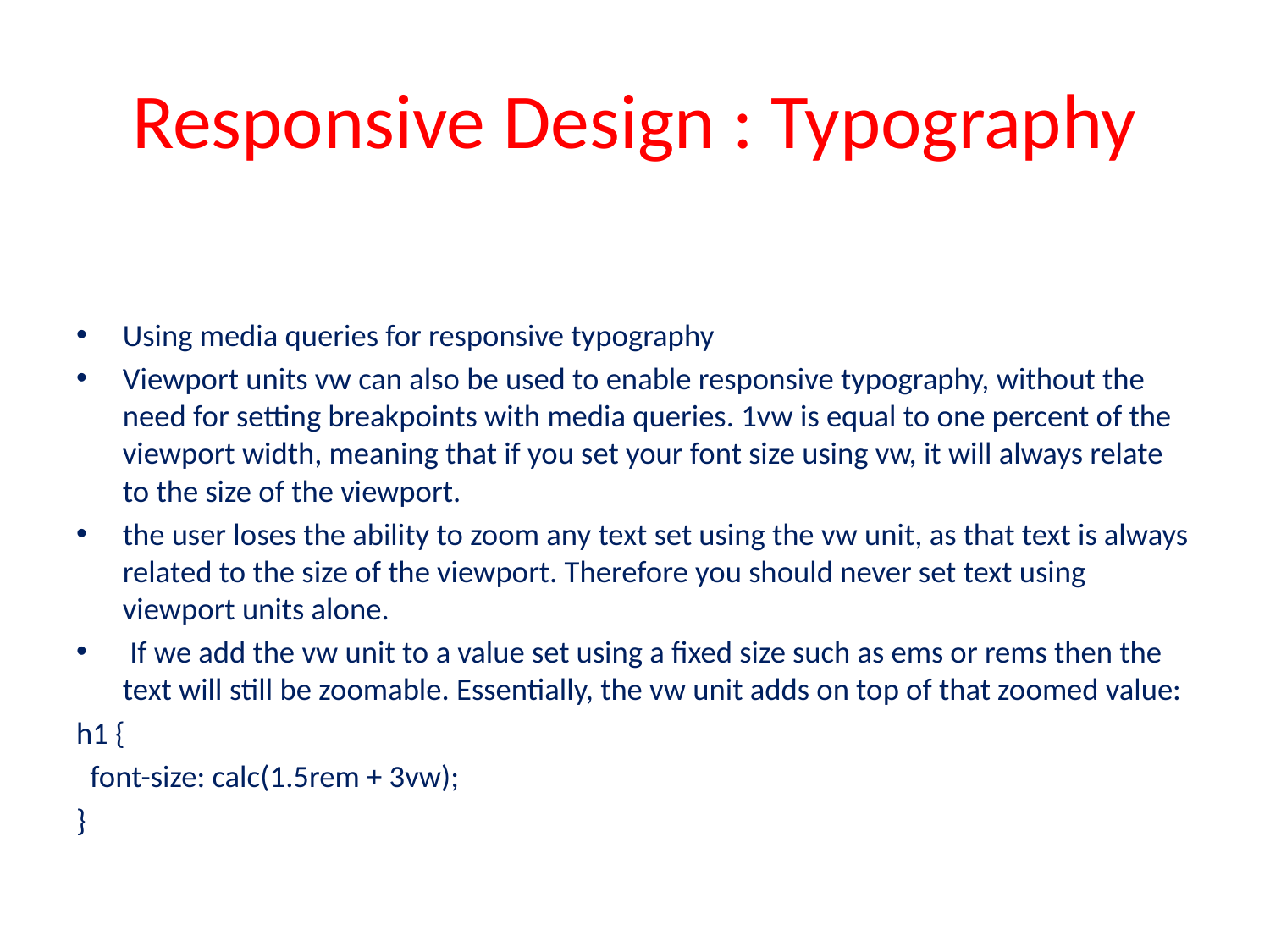

# Responsive Design : Typography

Using media queries for responsive typography
Viewport units vw can also be used to enable responsive typography, without the need for setting breakpoints with media queries. 1vw is equal to one percent of the viewport width, meaning that if you set your font size using vw, it will always relate to the size of the viewport.
the user loses the ability to zoom any text set using the vw unit, as that text is always related to the size of the viewport. Therefore you should never set text using viewport units alone.
 If we add the vw unit to a value set using a fixed size such as ems or rems then the text will still be zoomable. Essentially, the vw unit adds on top of that zoomed value:
h1 {
  font-size: calc(1.5rem + 3vw);
}